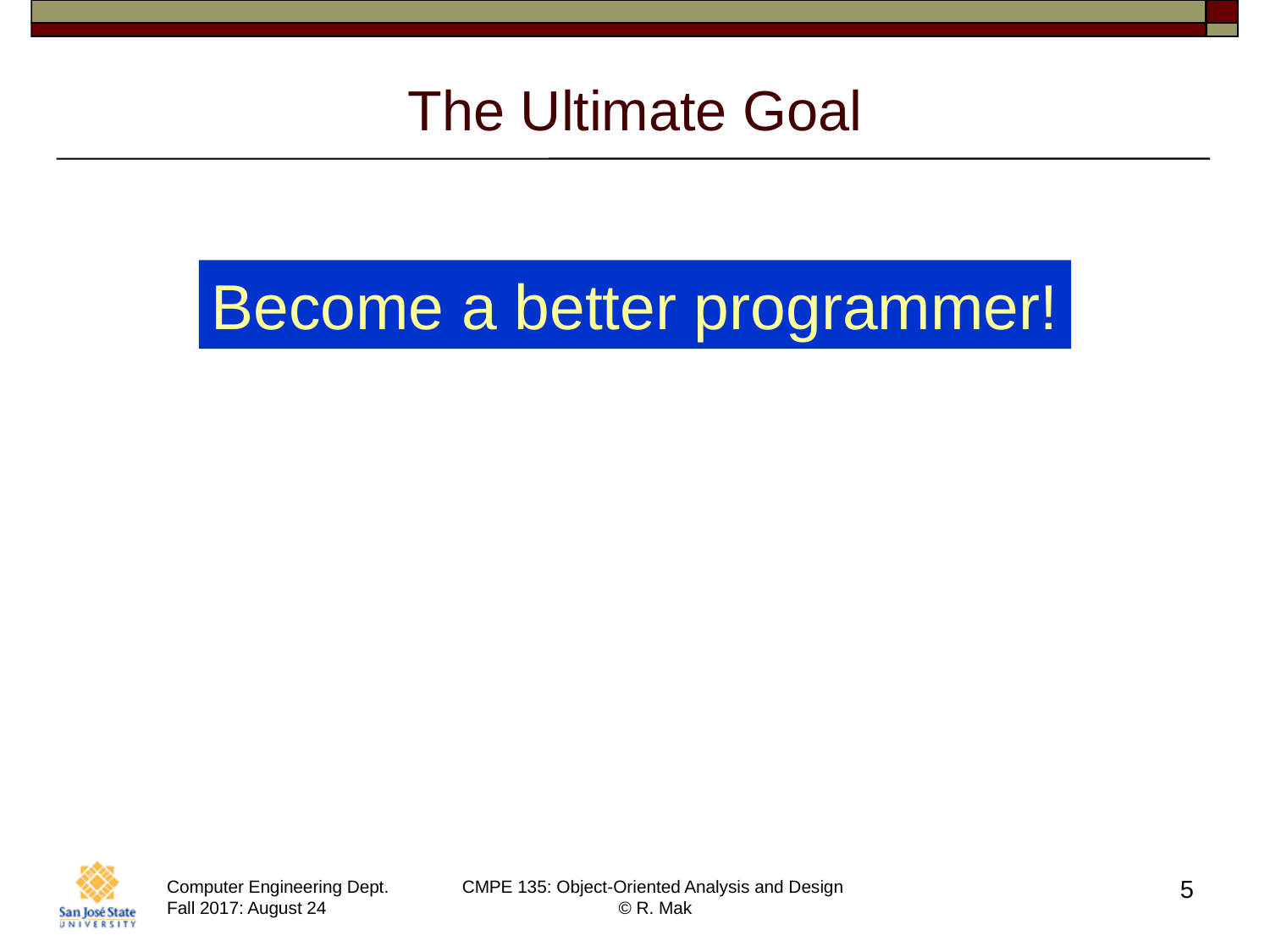

# The Ultimate Goal
Become a better programmer!
5